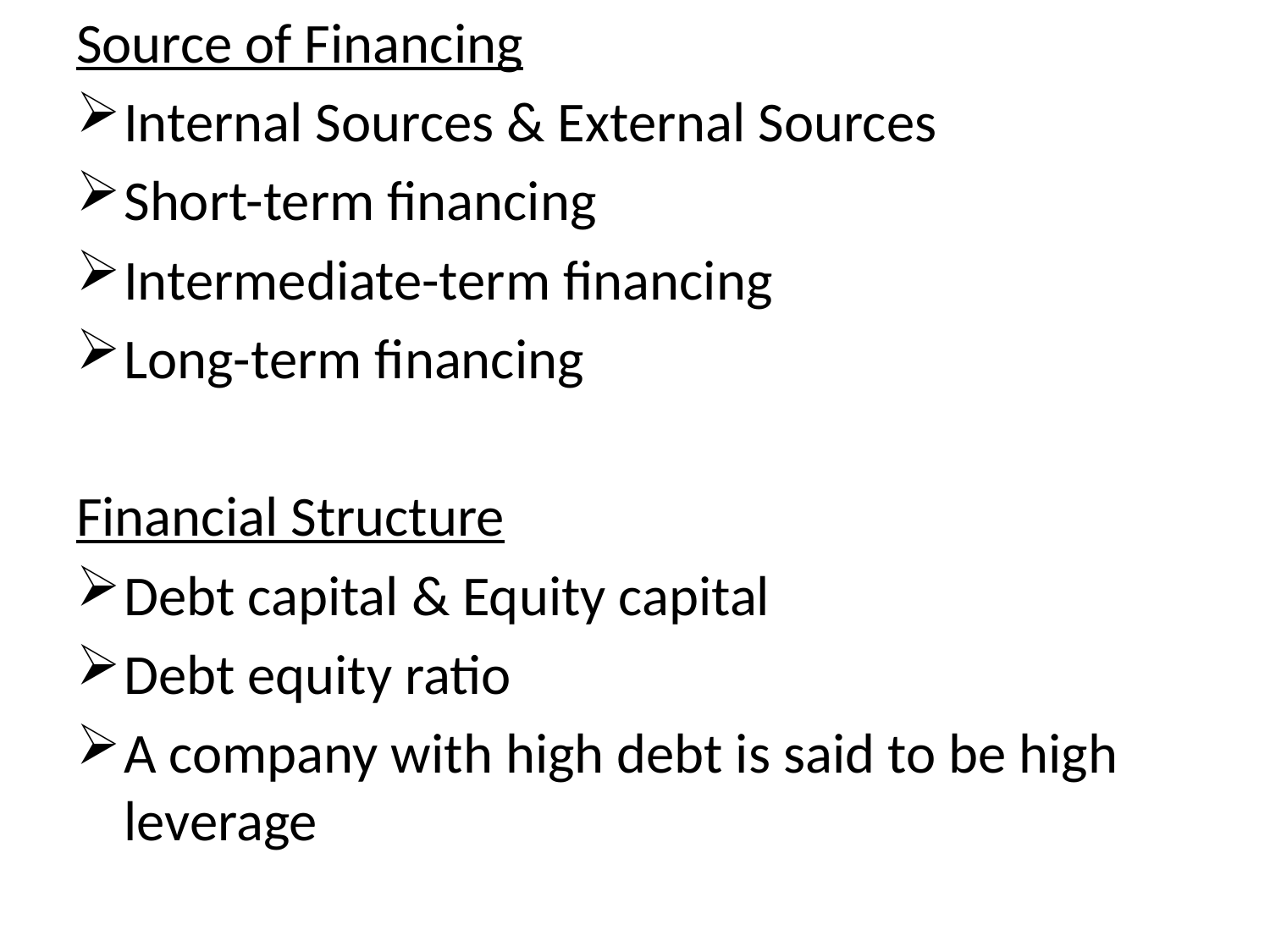

Source of Financing
Internal Sources & External Sources
Short-term financing
Intermediate-term financing
Long-term financing

Financial Structure
Debt capital & Equity capital
Debt equity ratio
A company with high debt is said to be high leverage